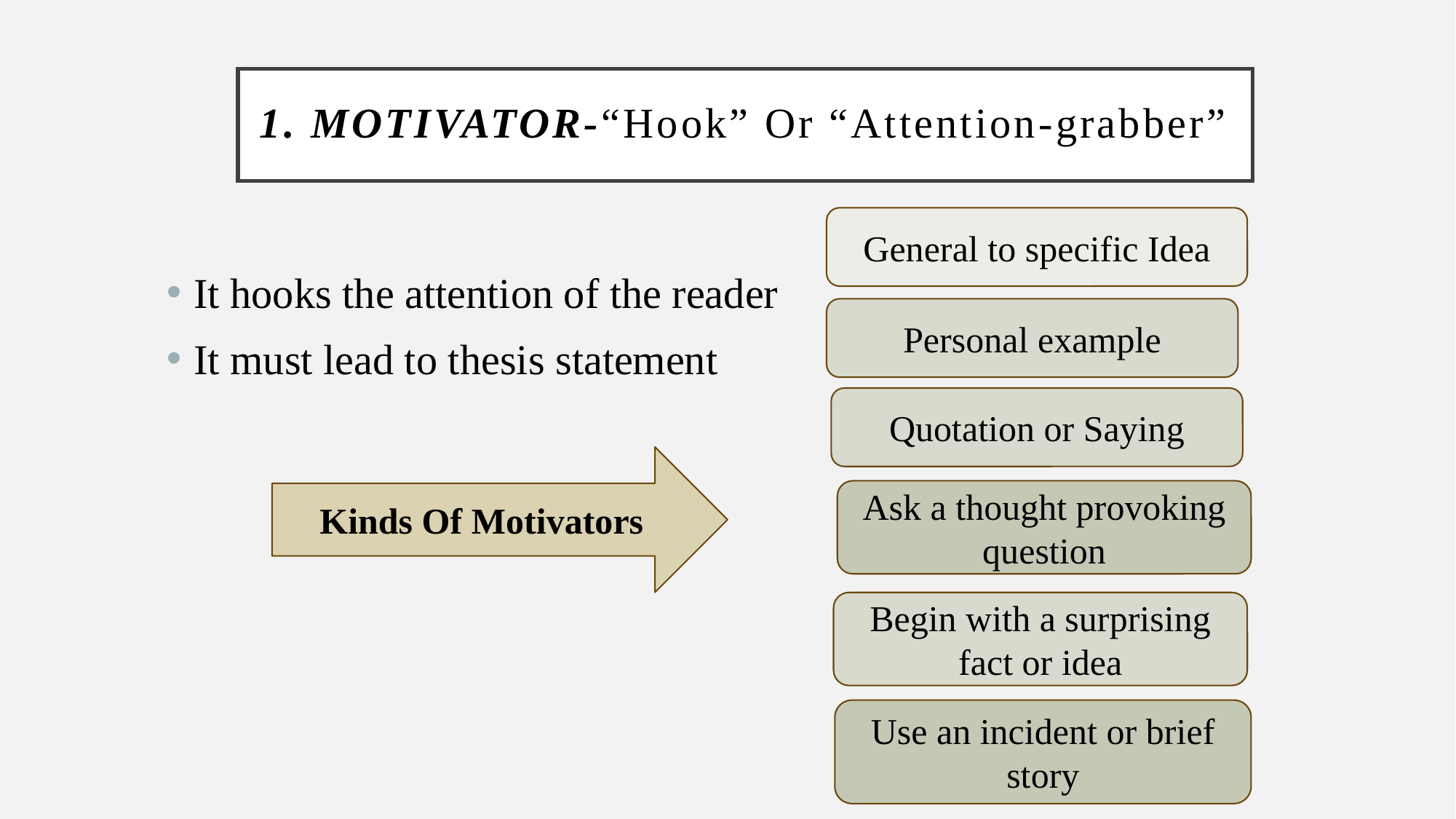

# 1. Motivator-“Hook” Or “Attention-grabber”
General to specific Idea
It hooks the attention of the reader
It must lead to thesis statement

Personal example
Quotation or Saying
Kinds Of Motivators
Ask a thought provoking question
Begin with a surprising fact or idea
Use an incident or brief story